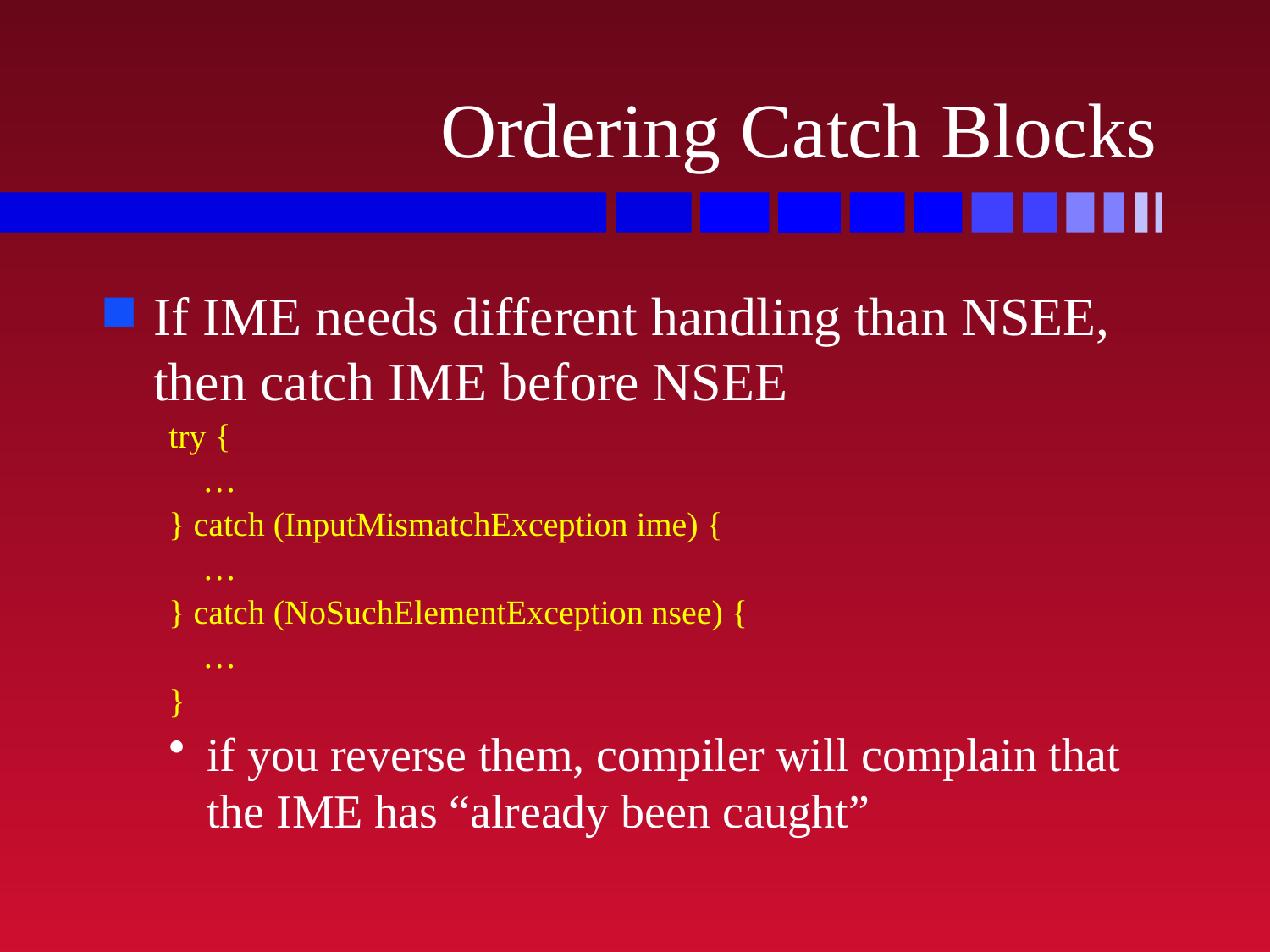

# Ordering Catch Blocks
If IME needs different handling than NSEE, then catch IME before NSEE
try {
    …
} catch (InputMismatchException ime) {
    …
} catch (NoSuchElementException nsee) {
    …
}
if you reverse them, compiler will complain that the IME has “already been caught”